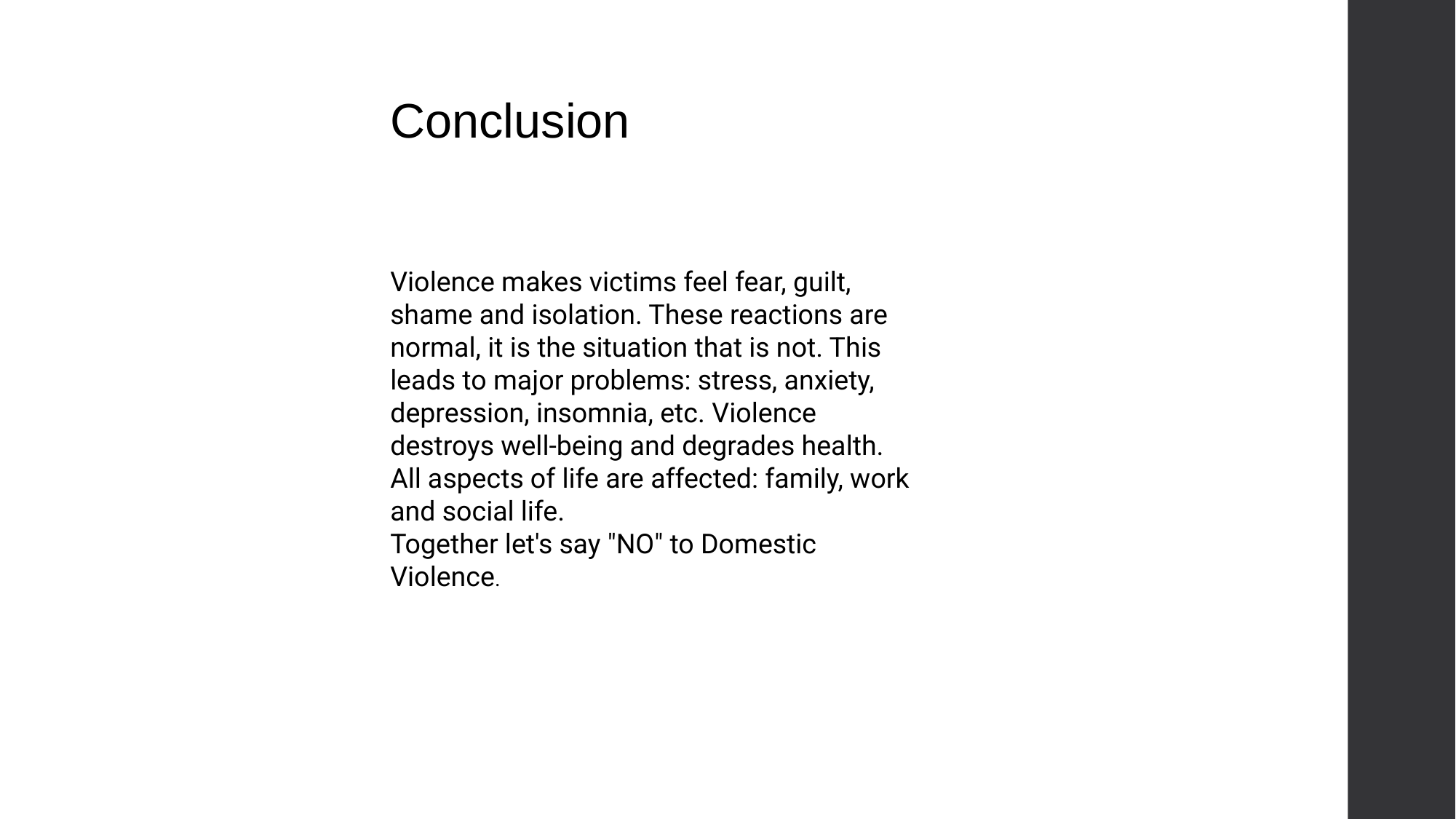

Conclusion
Violence makes victims feel fear, guilt, shame and isolation. These reactions are normal, it is the situation that is not. This leads to major problems: stress, anxiety, depression, insomnia, etc. Violence destroys well-being and degrades health. All aspects of life are affected: family, work and social life.
Together let's say "NO" to Domestic Violence.